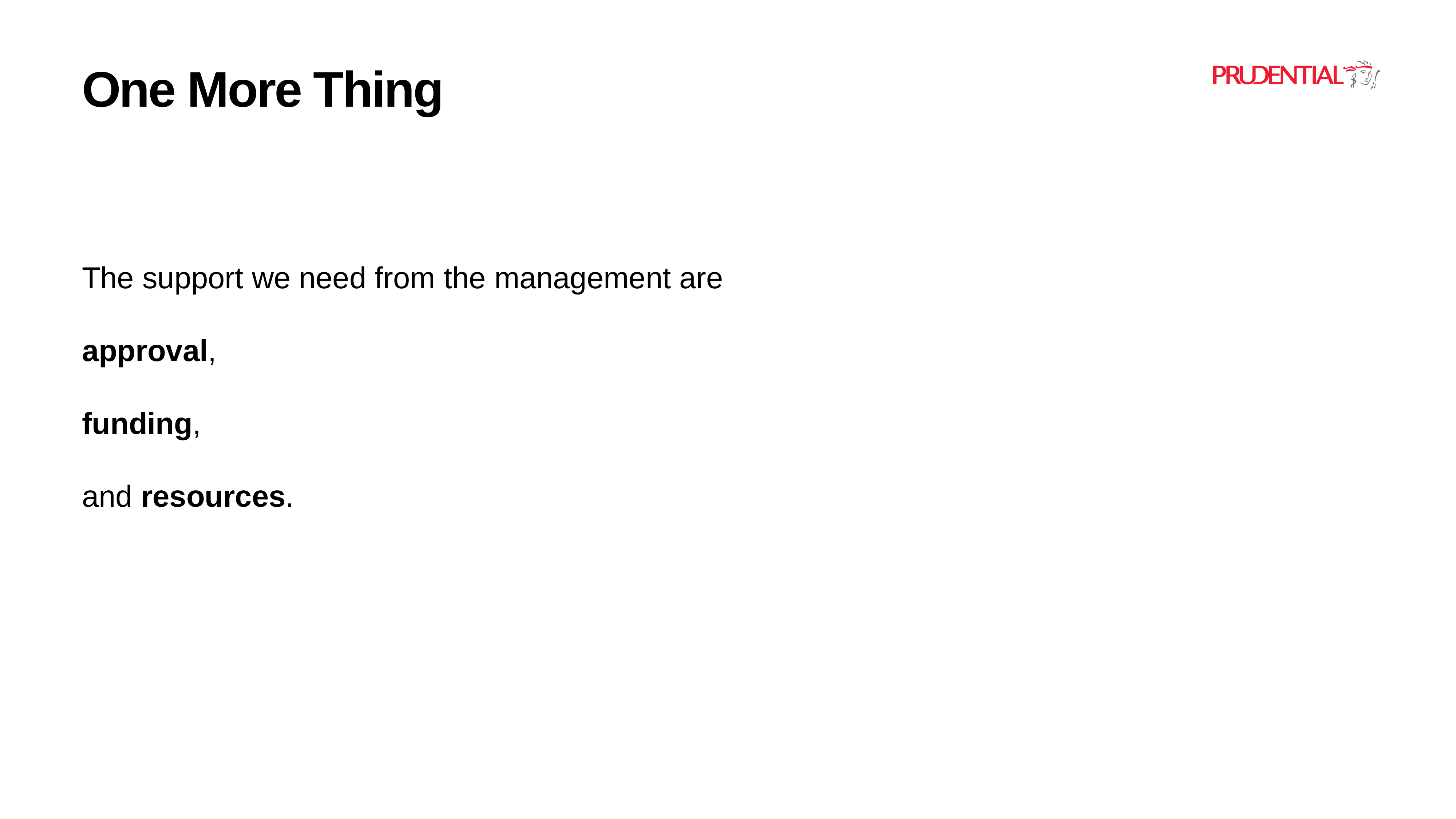

# One More Thing
The support we need from the management are

approval,

funding,

and resources.